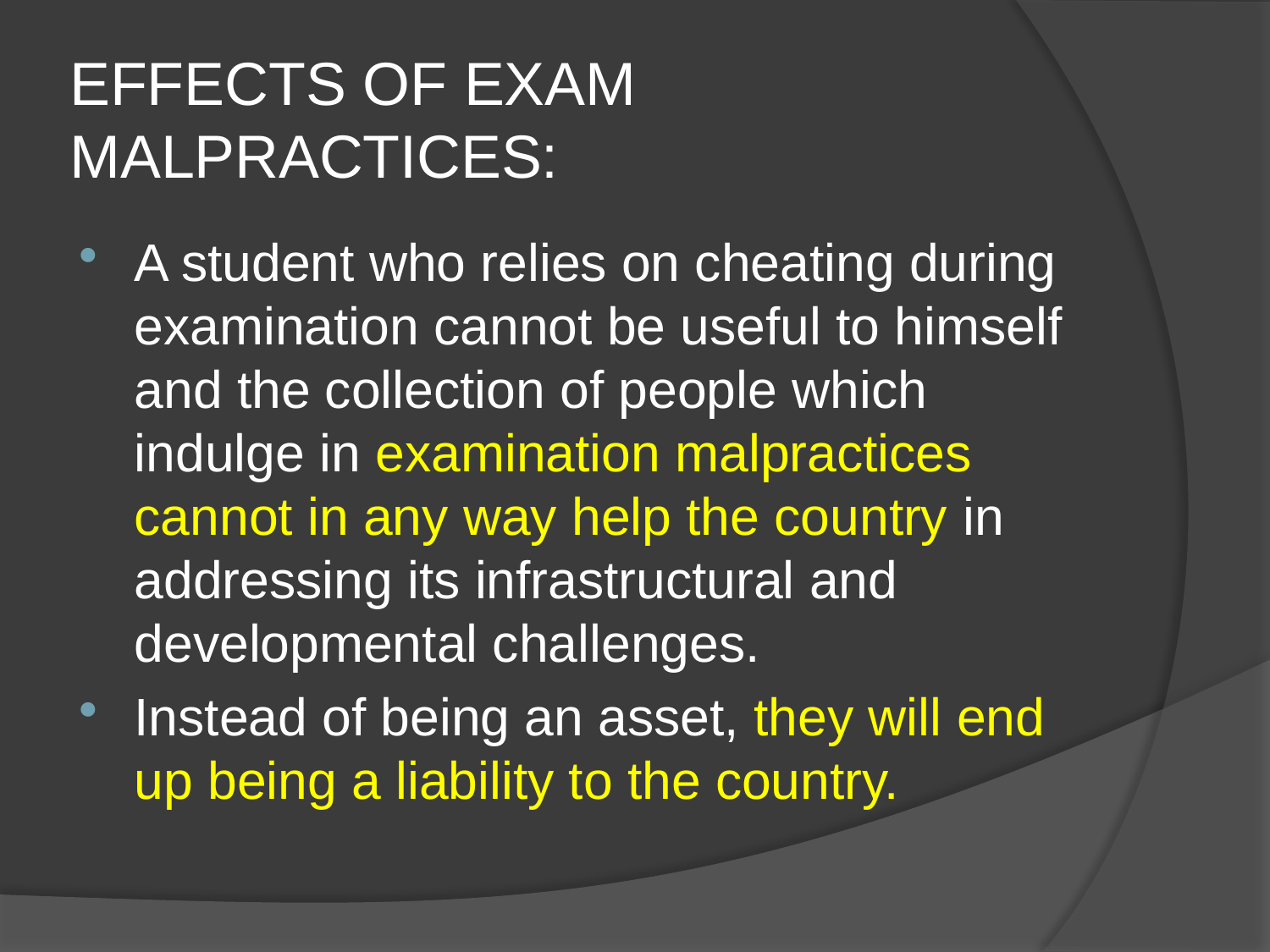

# EFFECTS OF EXAM MALPRACTICES:
A student who relies on cheating during examination cannot be useful to himself and the collection of people which indulge in examination malpractices cannot in any way help the country in addressing its infrastructural and developmental challenges.
Instead of being an asset, they will end up being a liability to the country.